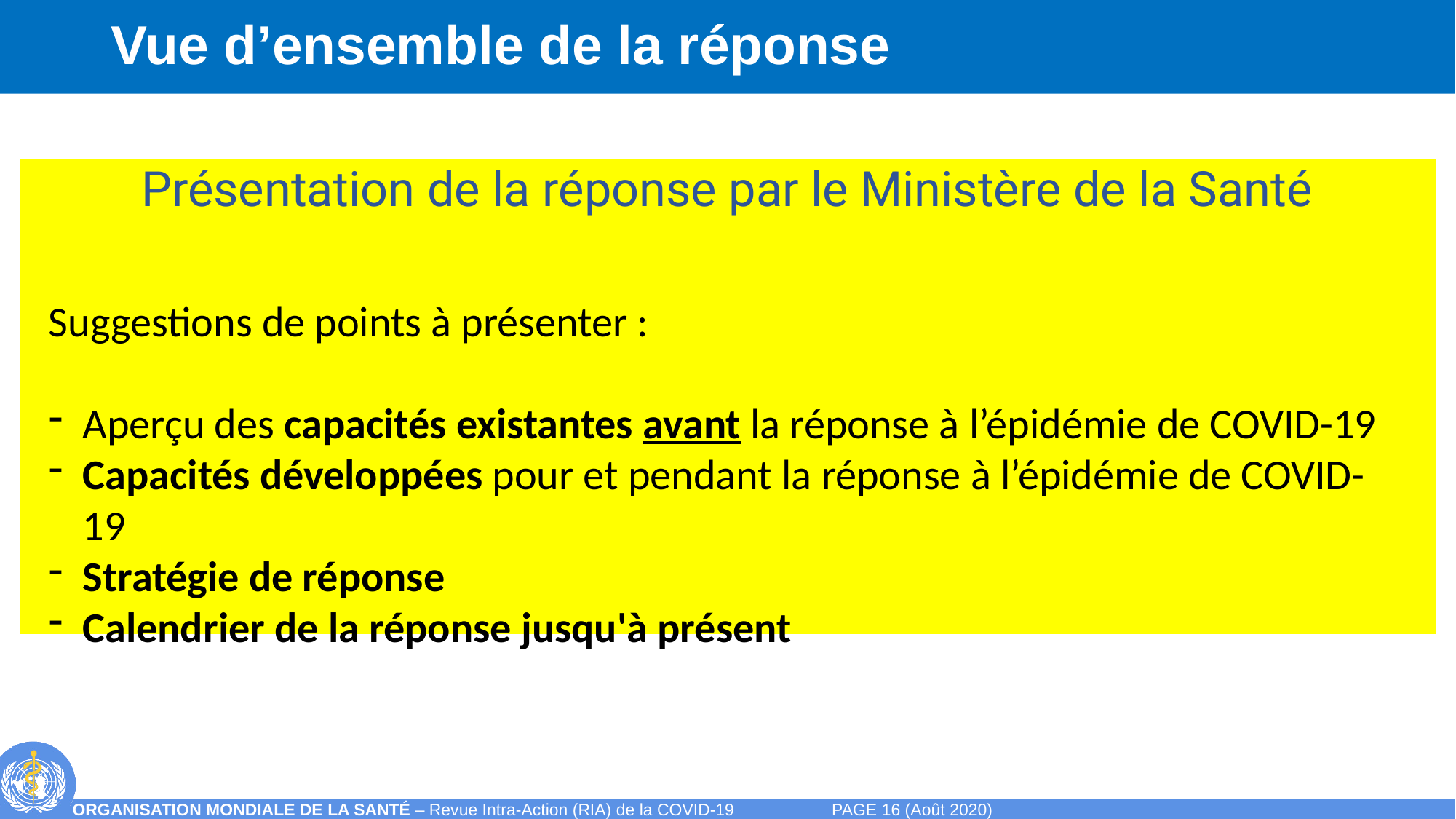

# Vue d’ensemble de la réponse
Présentation de la réponse par le Ministère de la Santé
Suggestions de points à présenter :

Aperçu des capacités existantes avant la réponse à l’épidémie de COVID-19
Capacités développées pour et pendant la réponse à l’épidémie de COVID-19
Stratégie de réponse
Calendrier de la réponse jusqu'à présent